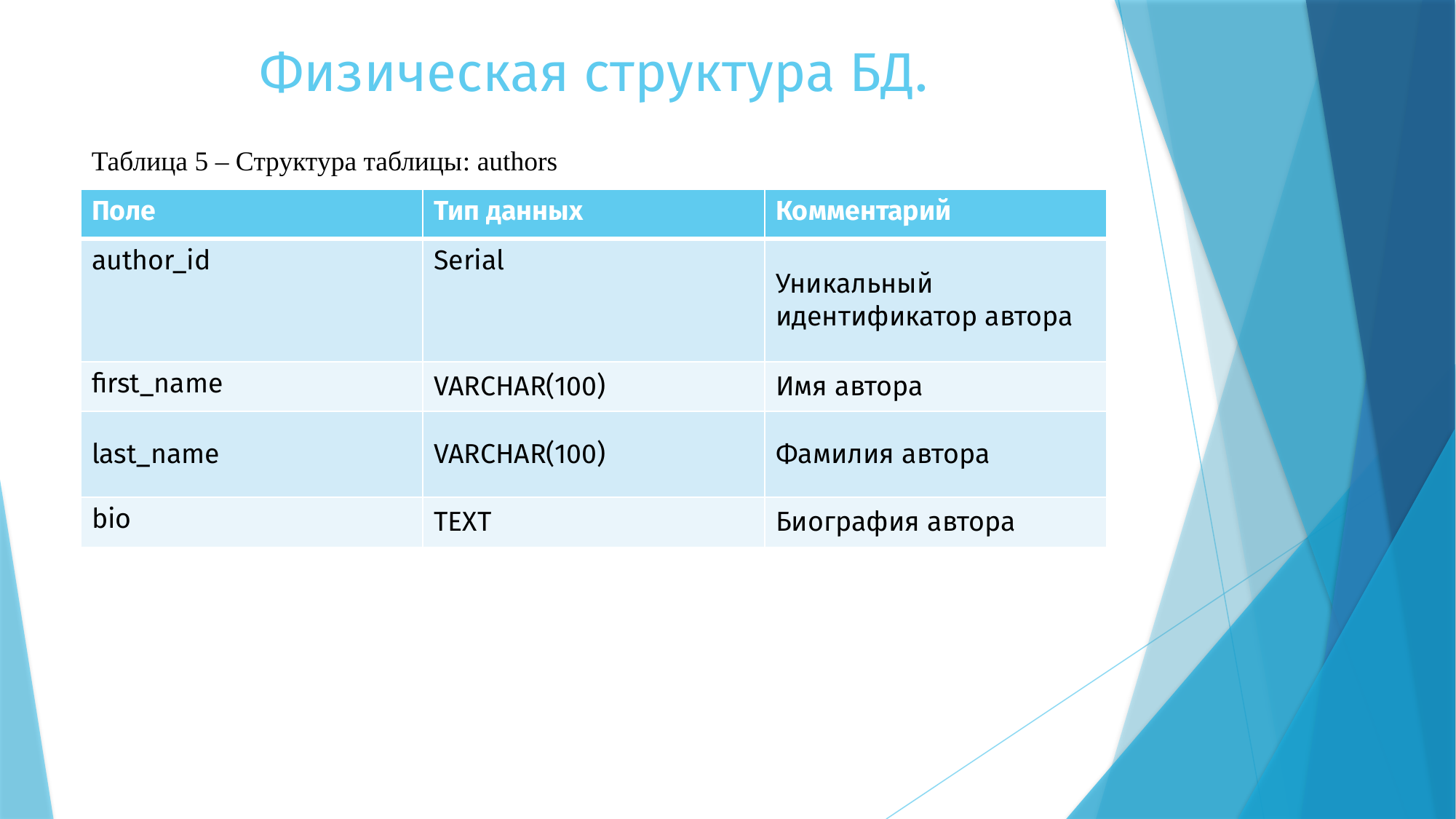

# Физическая структура БД.
Таблица 5 – Структура таблицы: authors
| Поле | Тип данных | Комментарий |
| --- | --- | --- |
| author\_id | Serial | Уникальный идентификатор автора |
| first\_name | VARCHAR(100) | Имя автора |
| last\_name | VARCHAR(100) | Фамилия автора |
| bio | TEXT | Биография автора |